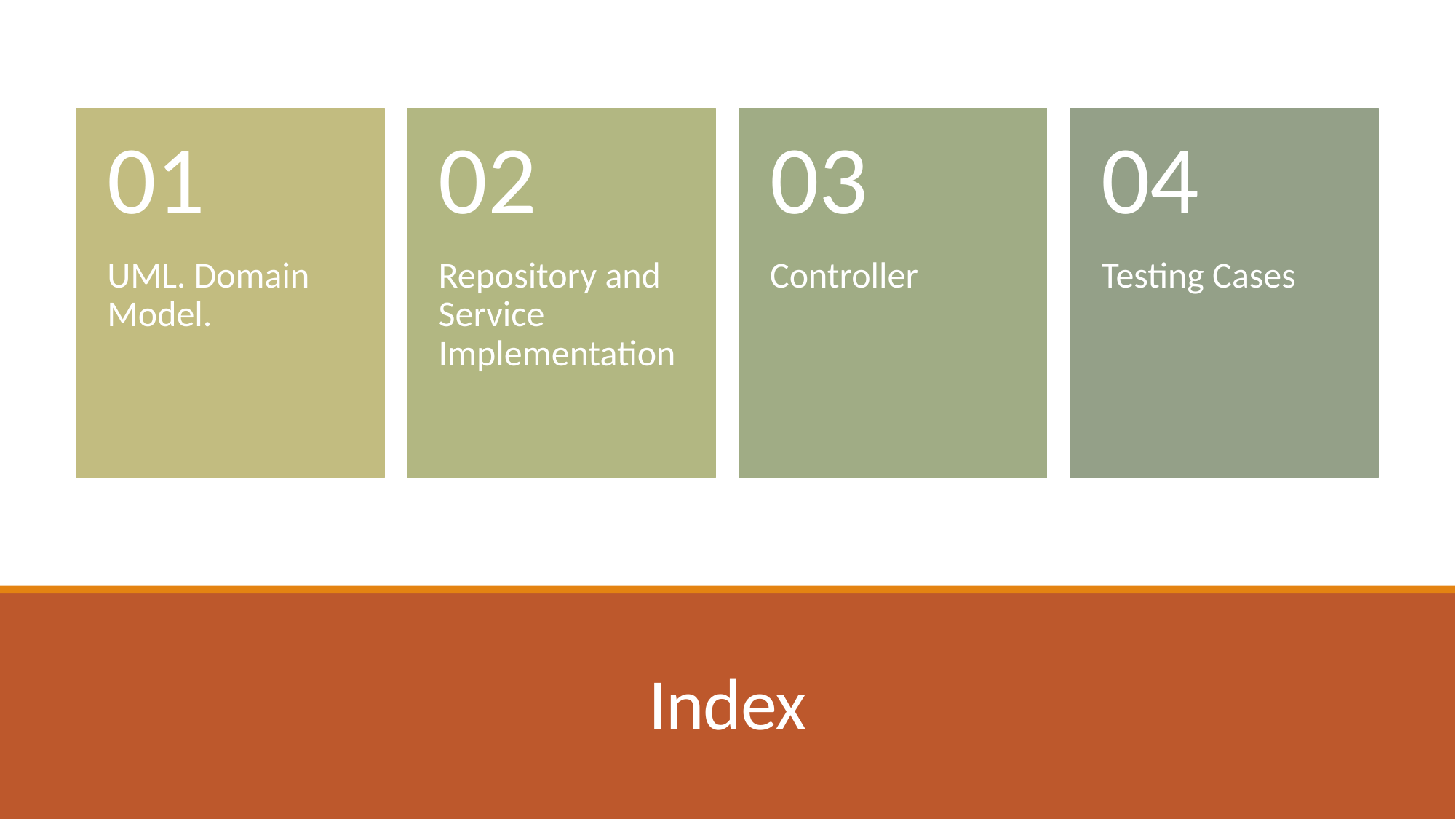

UML. Domain Model.
01
Repository and Service Implementation
02
Controller
03
Testing Cases
04

# Index